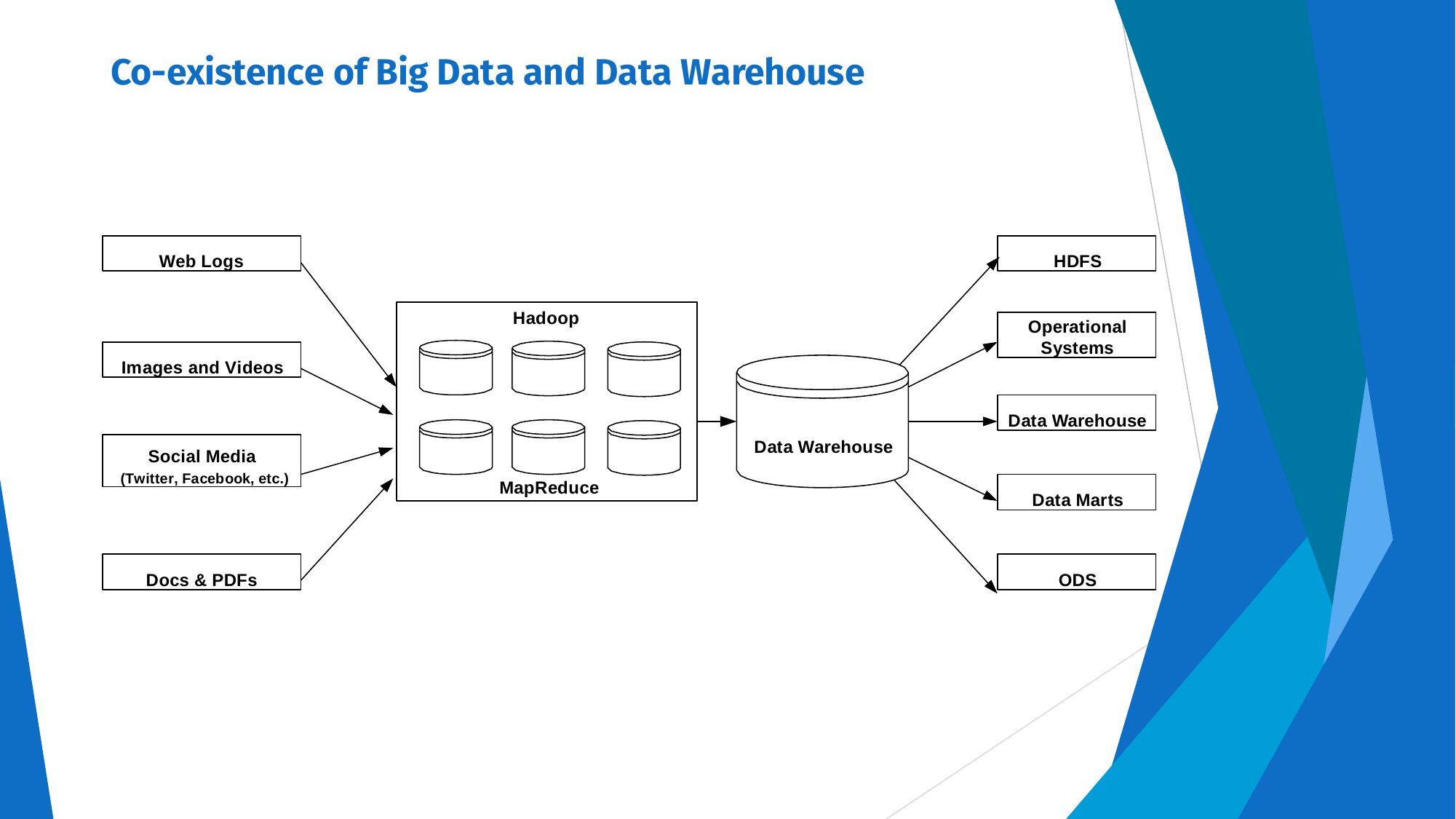

# Co-existence of Big Data and Data Warehouse
Web Logs

HDFS

Hadoop

Operational Systems

Images and Videos

Data Warehouse

Social Media
(Twitter, Facebook, etc.)
Data Warehouse

Data Marts
MapReduce

Docs & PDFs

ODS